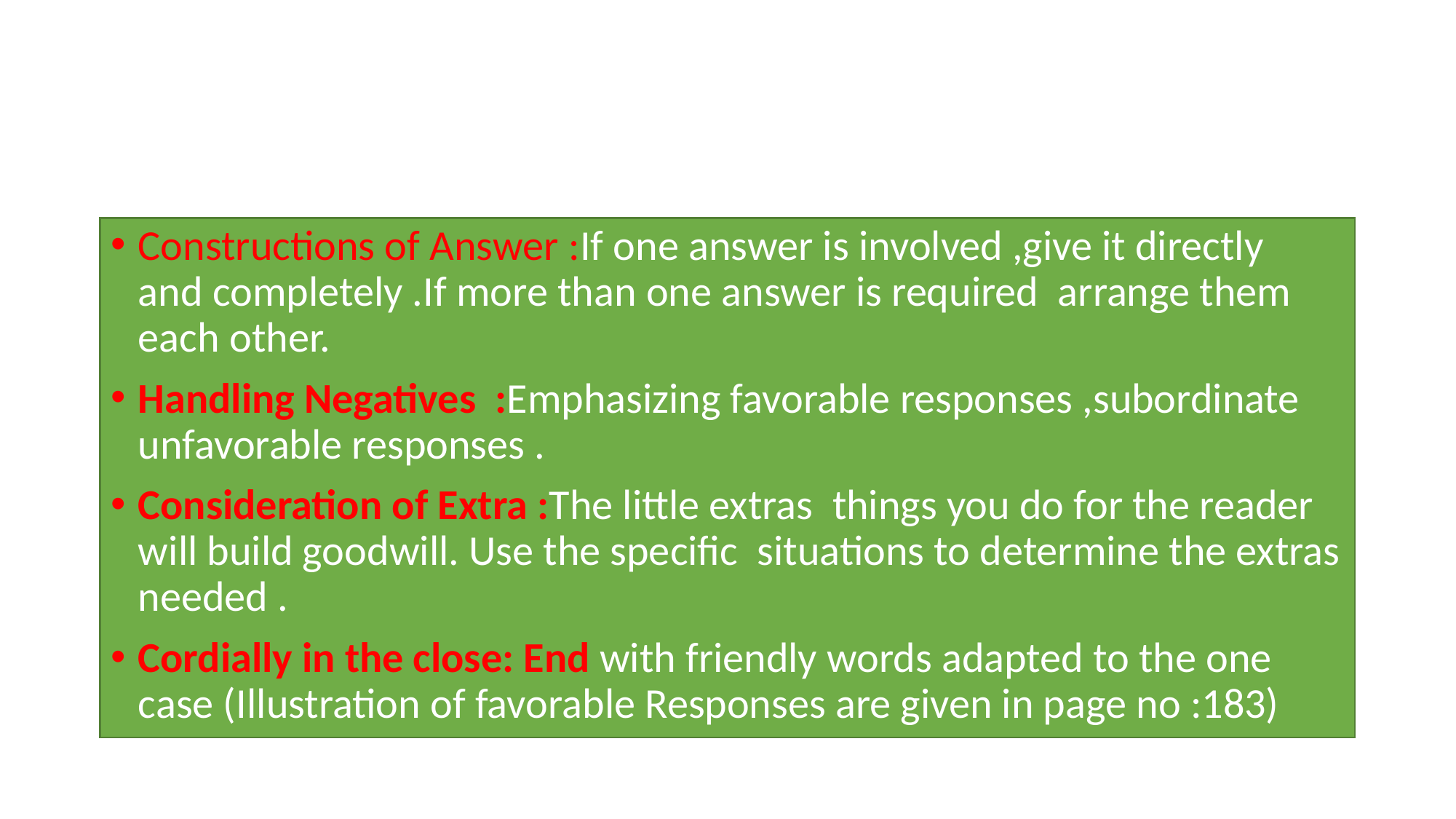

#
Constructions of Answer :If one answer is involved ,give it directly  and completely .If more than one answer is required  arrange them each other.
Handling Negatives  :Emphasizing favorable responses ,subordinate unfavorable responses .
Consideration of Extra :The little extras  things you do for the reader will build goodwill. Use the specific  situations to determine the extras needed .
Cordially in the close: End with friendly words adapted to the one case (Illustration of favorable Responses are given in page no :183)